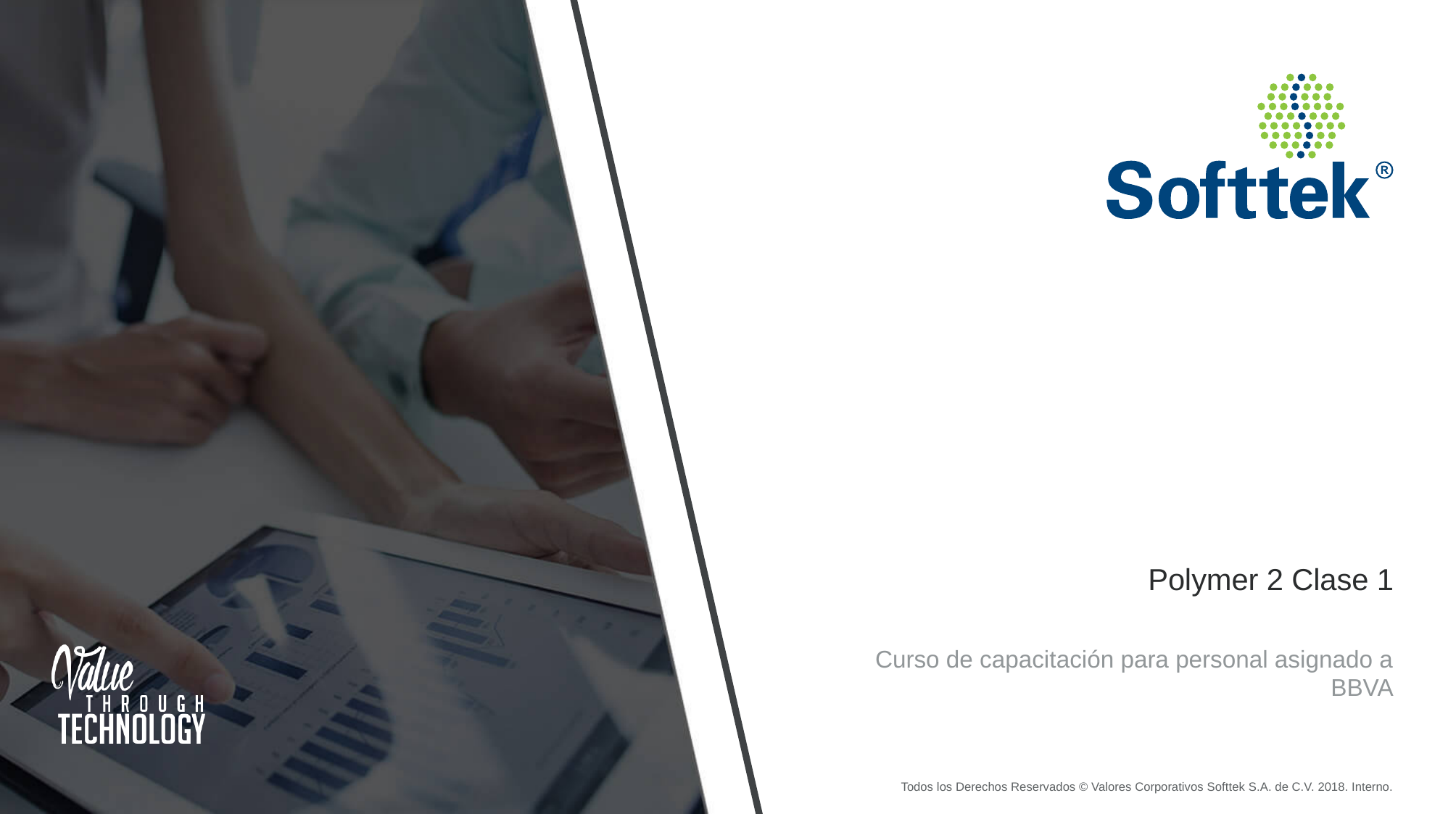

Polymer 2 Clase 1
Curso de capacitación para personal asignado a BBVA